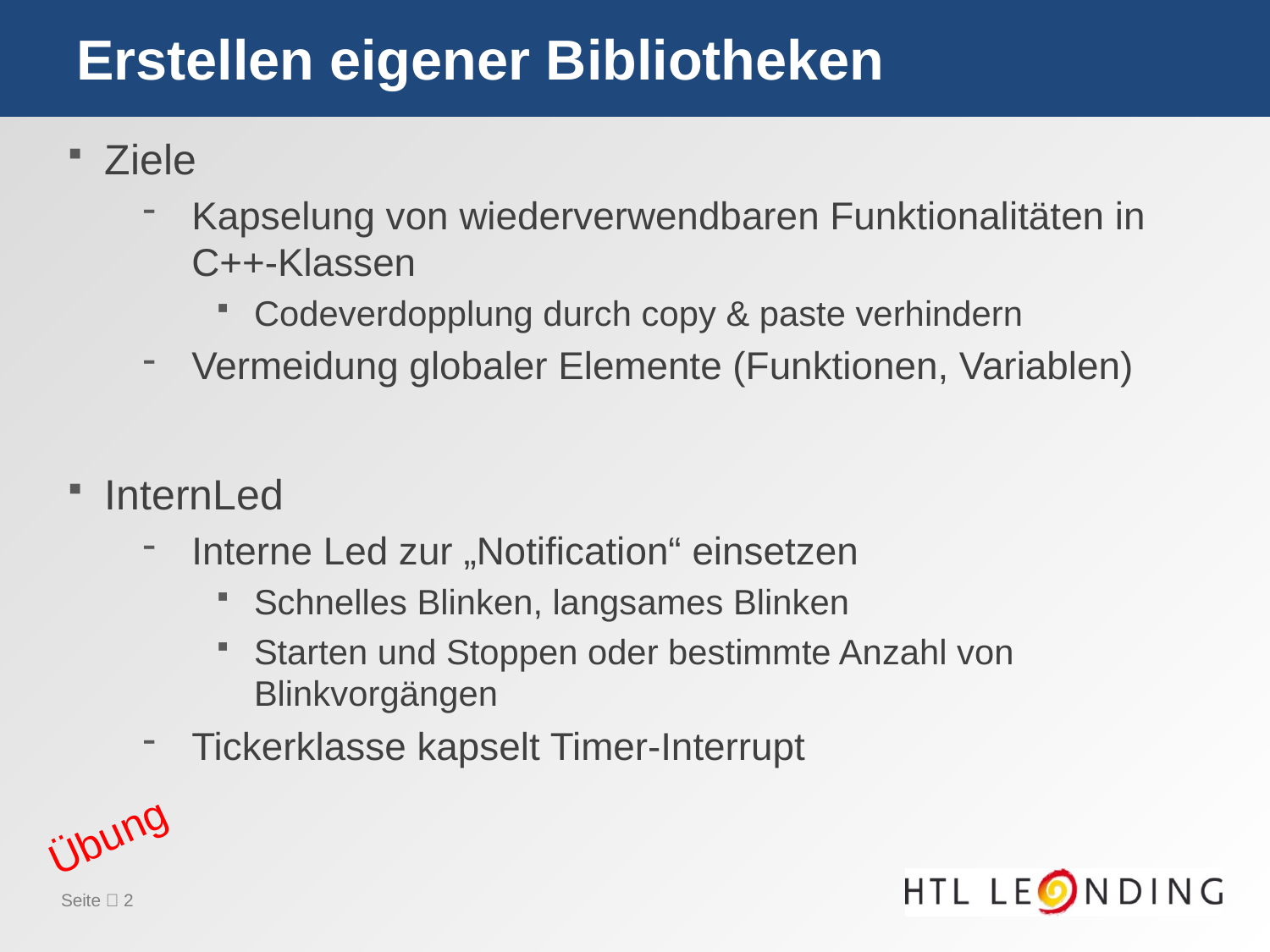

# Erstellen eigener Bibliotheken
Ziele
Kapselung von wiederverwendbaren Funktionalitäten in C++-Klassen
Codeverdopplung durch copy & paste verhindern
Vermeidung globaler Elemente (Funktionen, Variablen)

InternLed
Interne Led zur „Notification“ einsetzen
Schnelles Blinken, langsames Blinken
Starten und Stoppen oder bestimmte Anzahl von Blinkvorgängen
Tickerklasse kapselt Timer-Interrupt
Übung